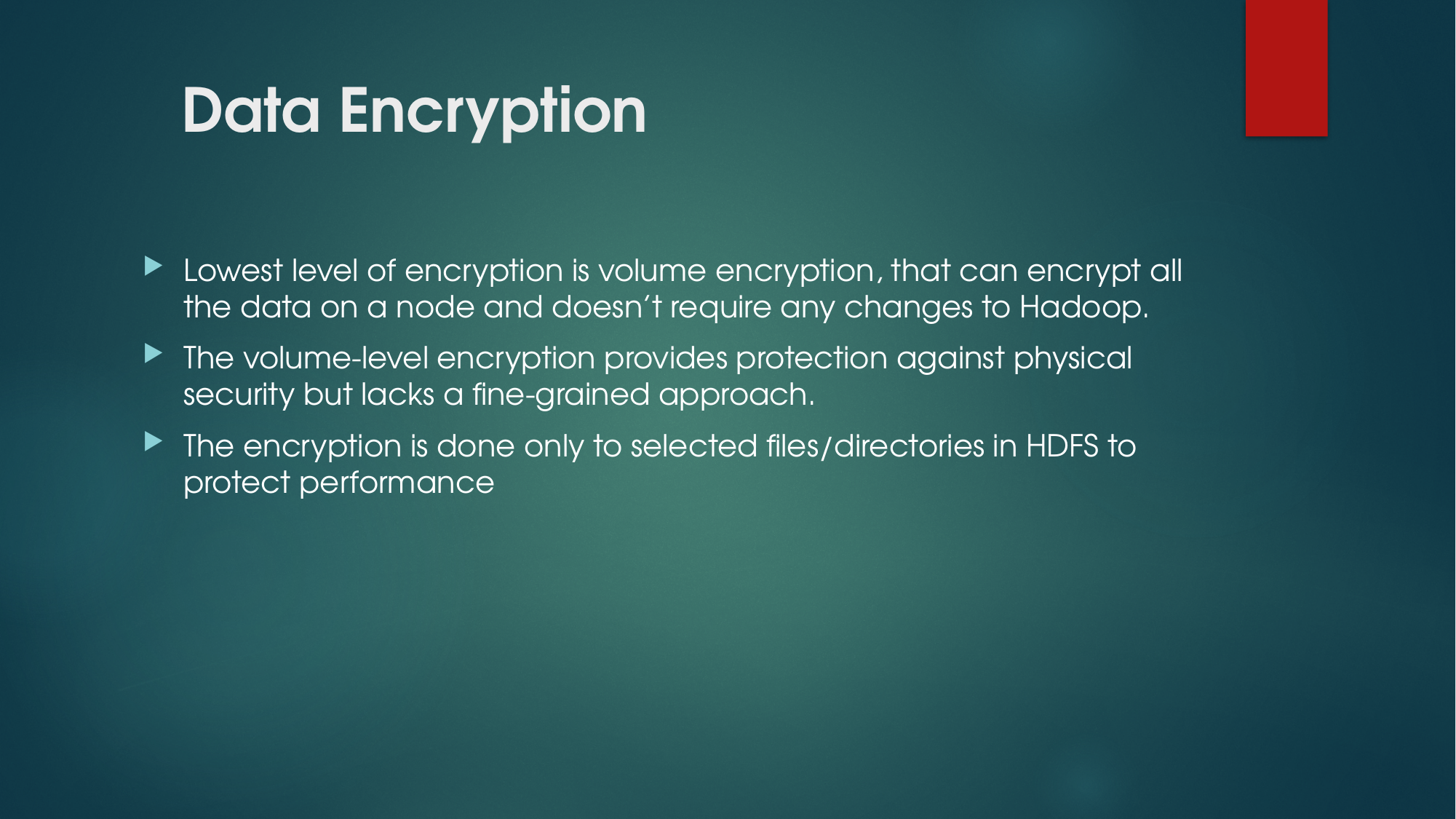

# Data Encryption
Lowest level of encryption is volume encryption, that can encrypt all the data on a node and doesn’t require any changes to Hadoop.
The volume-level encryption provides protection against physical security but lacks a fine-grained approach.
The encryption is done only to selected files/directories in HDFS to protect performance